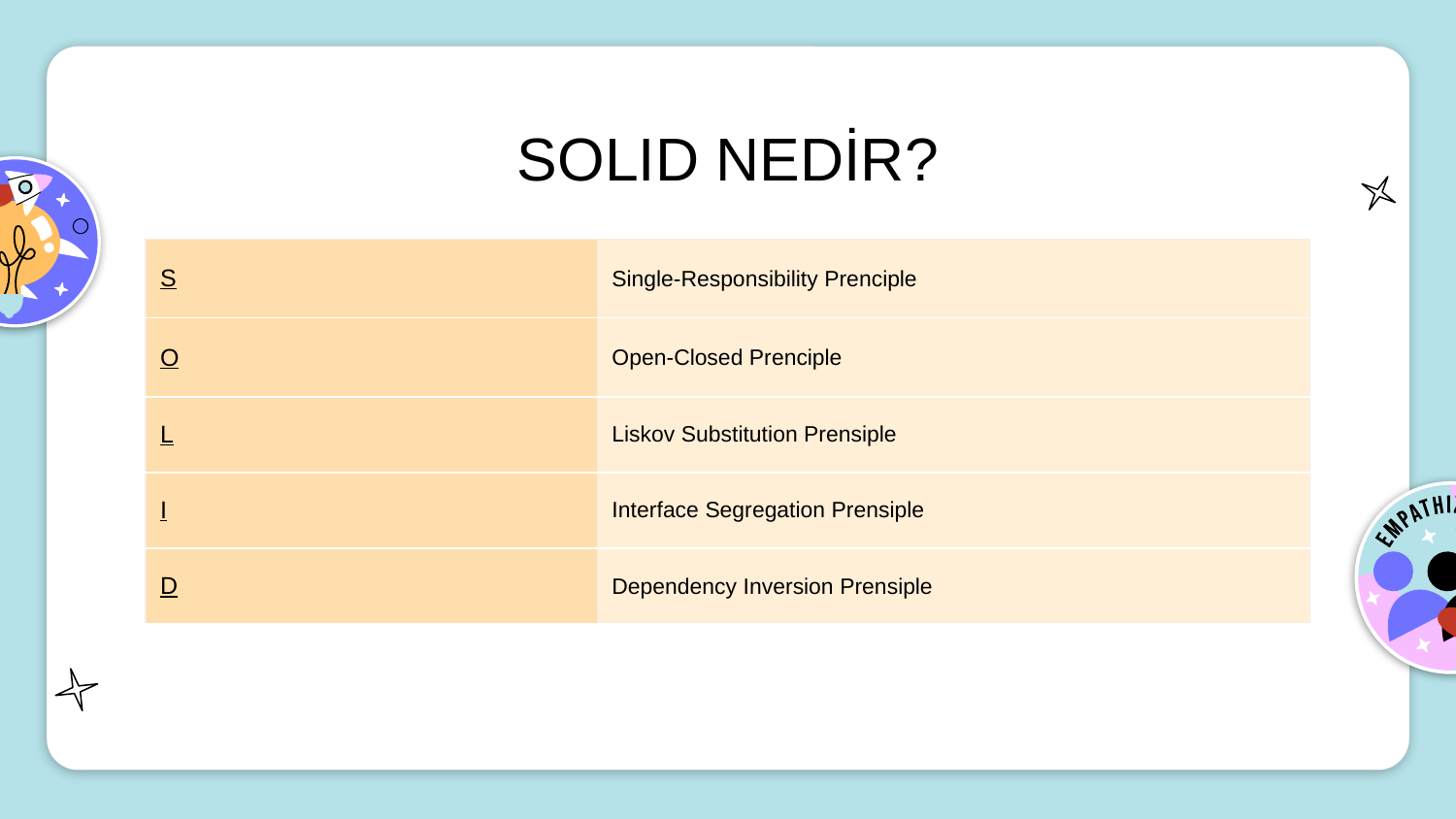

# SOLID NEDİR?

| S | Single-Responsibility Prenciple |
| --- | --- |
| O | Open-Closed Prenciple |
| L | Liskov Substitution Prensiple |
| I | Interface Segregation Prensiple |
| D | Dependency Inversion Prensiple |